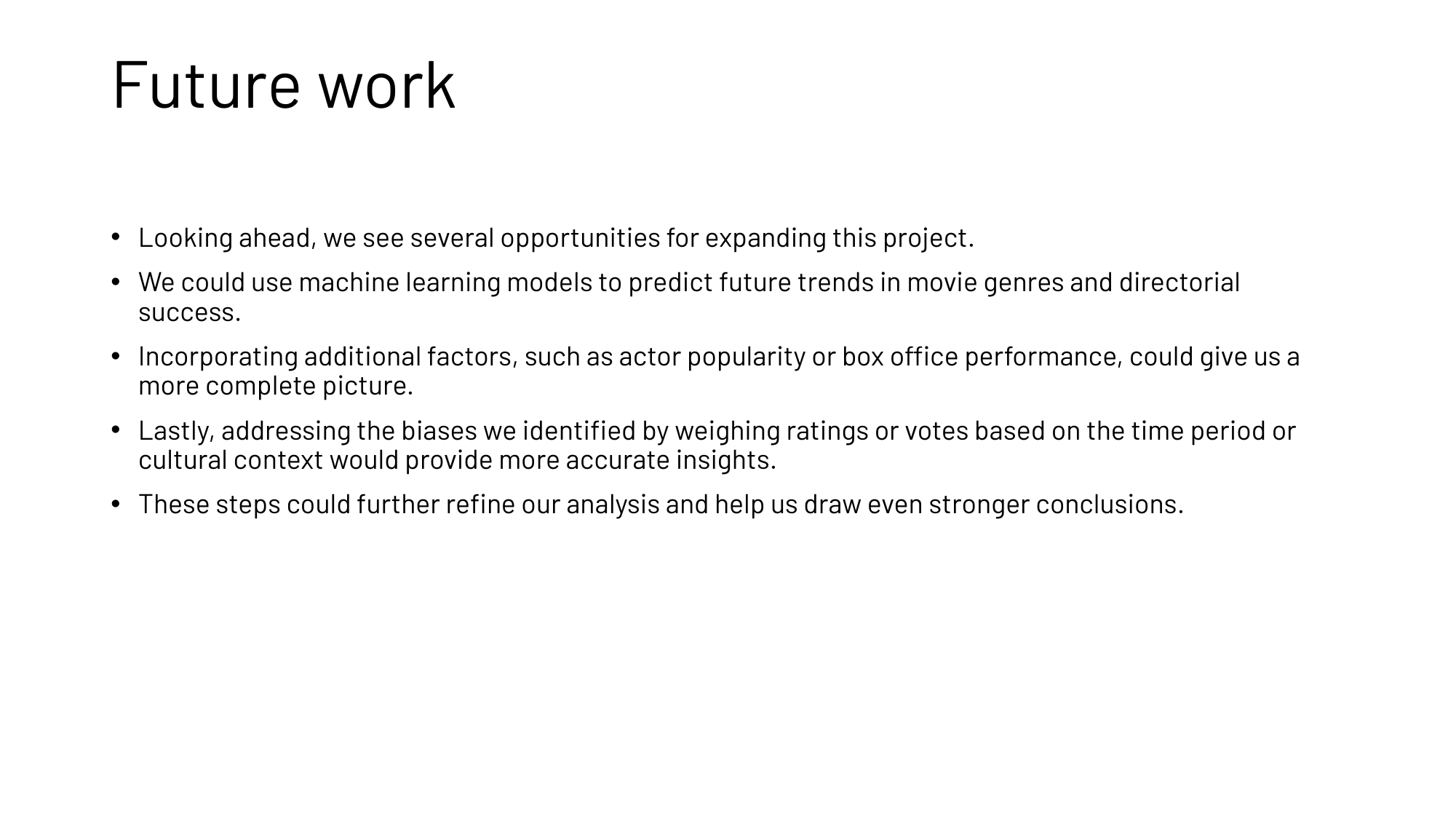

# Future work

Looking ahead, we see several opportunities for expanding this project.
We could use machine learning models to predict future trends in movie genres and directorial success.
Incorporating additional factors, such as actor popularity or box office performance, could give us a more complete picture.
Lastly, addressing the biases we identified by weighing ratings or votes based on the time period or cultural context would provide more accurate insights.
These steps could further refine our analysis and help us draw even stronger conclusions.